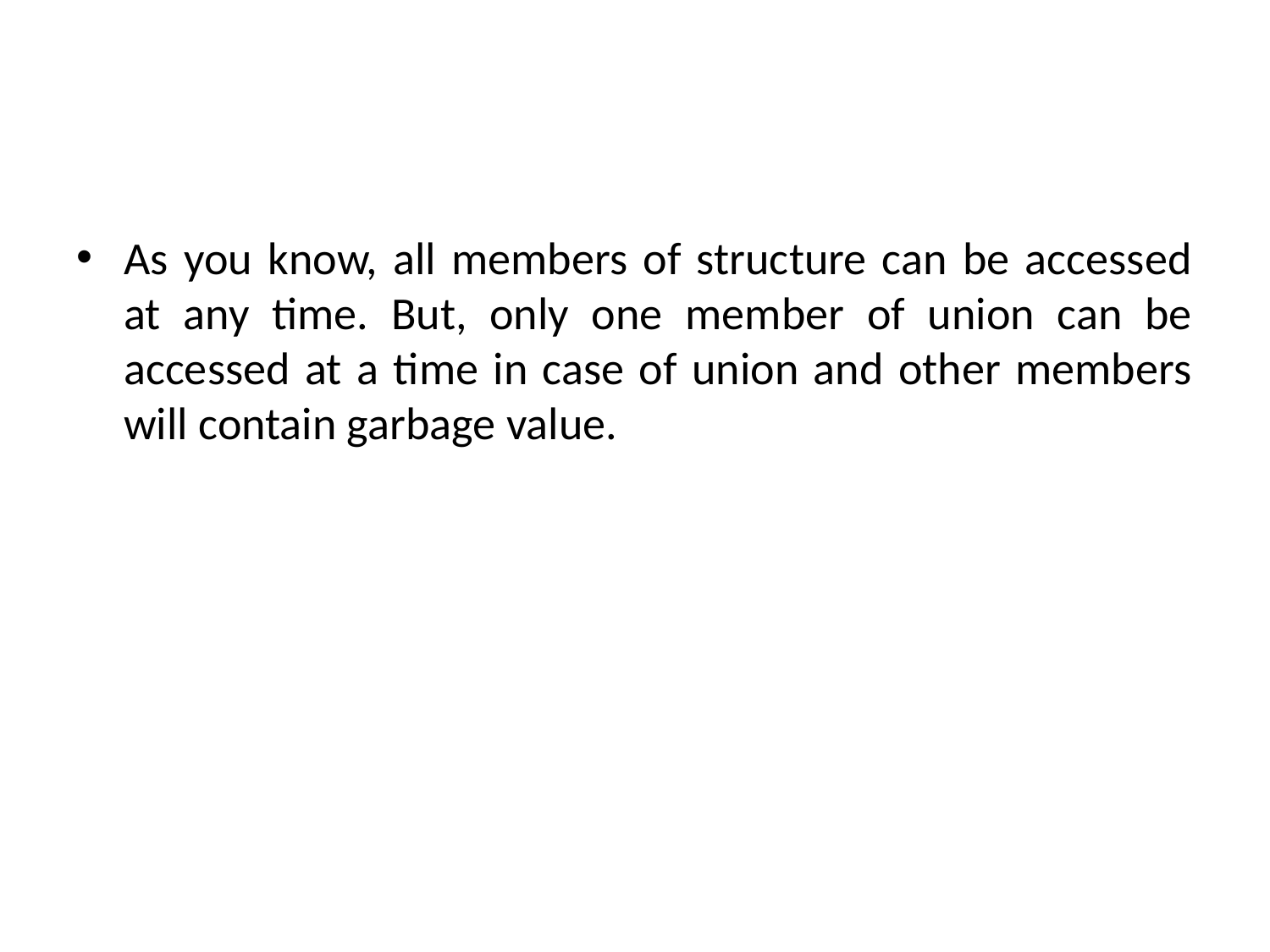

#
As you know, all members of structure can be accessed at any time. But, only one member of union can be accessed at a time in case of union and other members will contain garbage value.